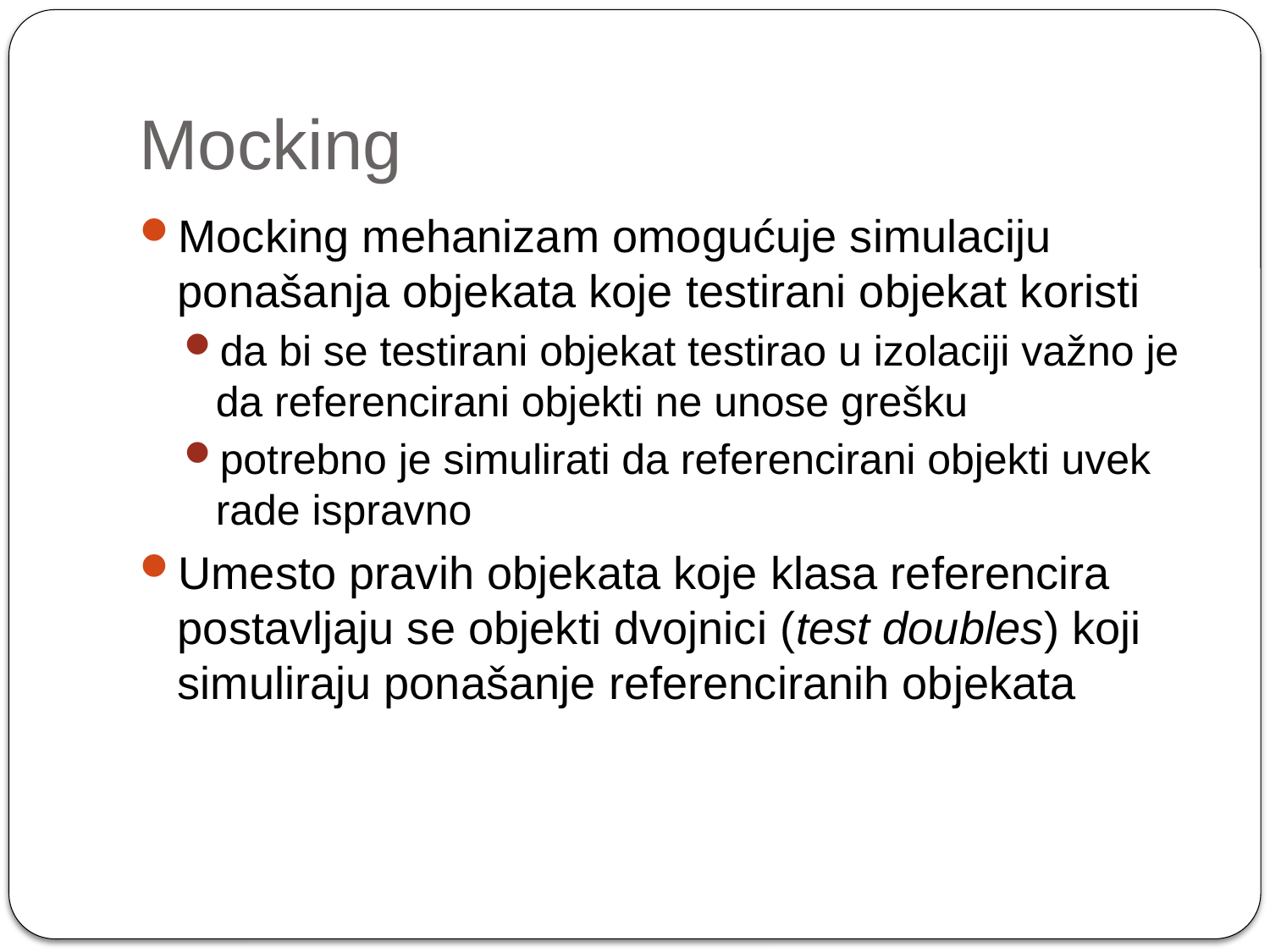

# Mocking
Mocking mehanizam omogućuje simulaciju ponašanja objekata koje testirani objekat koristi
da bi se testirani objekat testirao u izolaciji važno je da referencirani objekti ne unose grešku
potrebno je simulirati da referencirani objekti uvek rade ispravno
Umesto pravih objekata koje klasa referencira postavljaju se objekti dvojnici (test doubles) koji simuliraju ponašanje referenciranih objekata